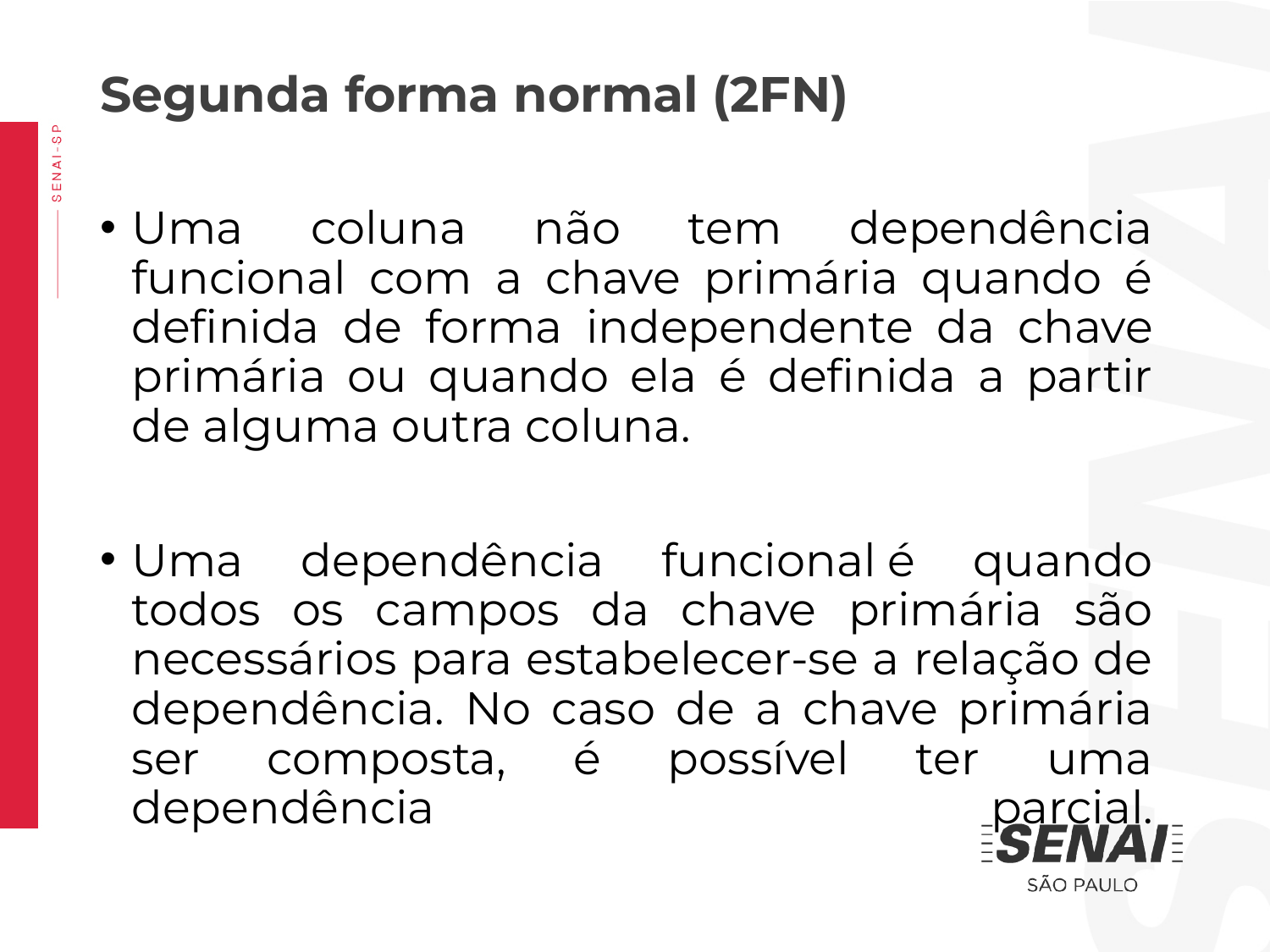

Segunda forma normal (2FN)
Uma coluna não tem dependência funcional com a chave primária quando é definida de forma independente da chave primária ou quando ela é definida a partir de alguma outra coluna.

Uma dependência funcional é quando todos os campos da chave primária são necessários para estabelecer-se a relação de dependência. No caso de a chave primária ser composta, é possível ter uma dependência parcial.